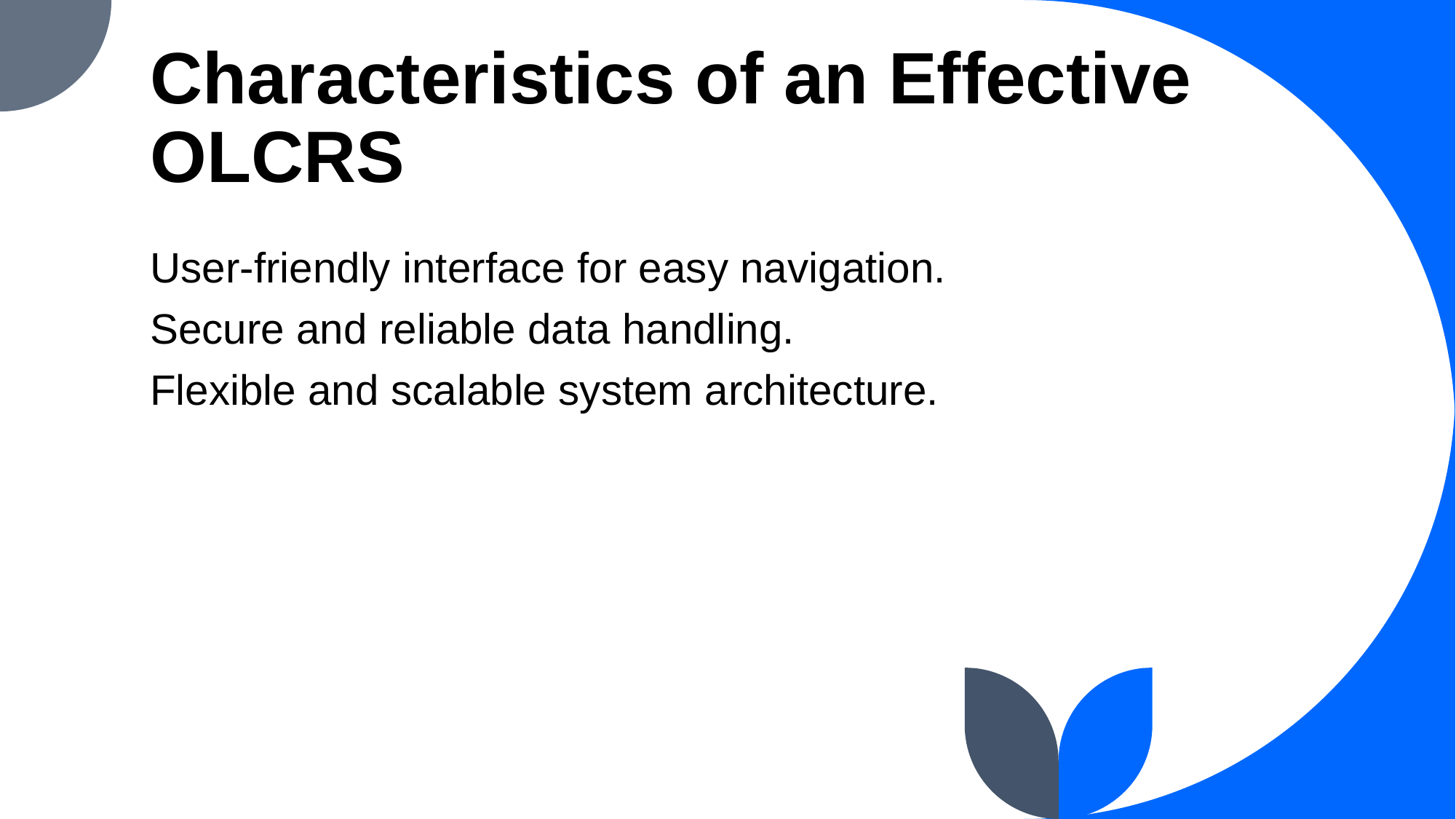

# Characteristics of an Effective OLCRS
User-friendly interface for easy navigation.
Secure and reliable data handling.
Flexible and scalable system architecture.